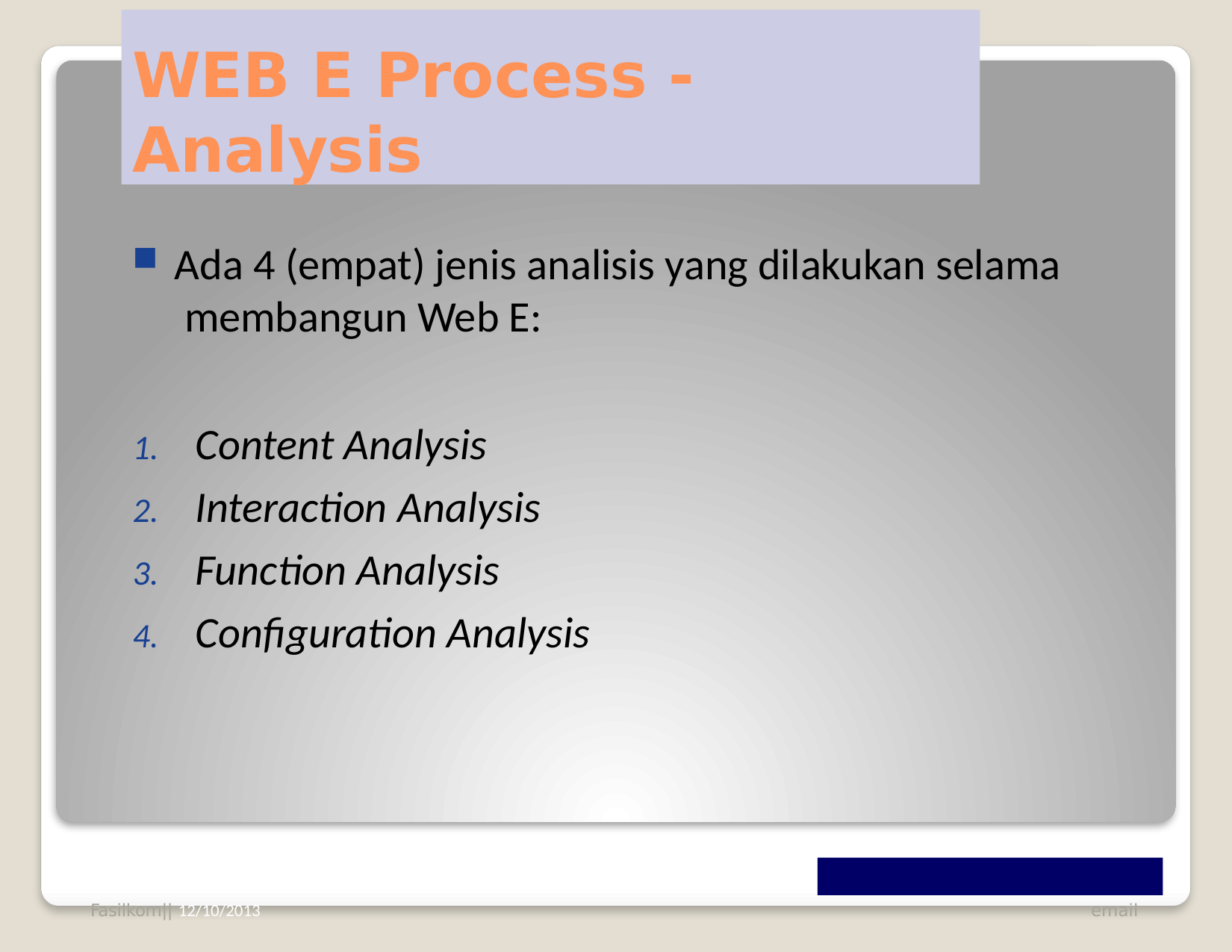

# WEB E Process - Analysis
Ada 4 (empat) jenis analisis yang dilakukan selama  membangun Web E:

Content Analysis
Interaction Analysis
Function Analysis
Configuration Analysis

Fasilkom|| 12/10/2013
email